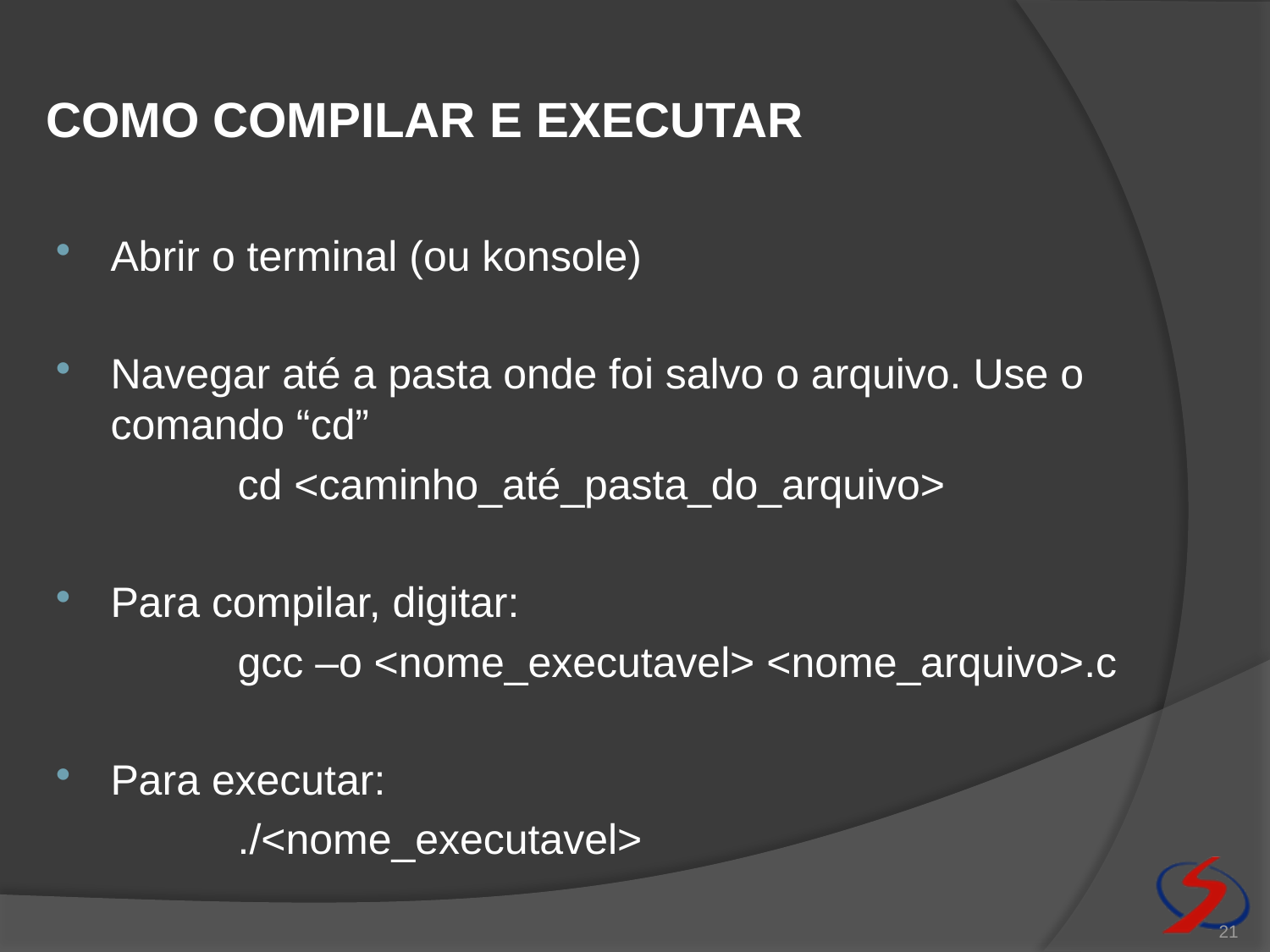

# Como compilar e executar
Abrir o terminal (ou konsole)

Navegar até a pasta onde foi salvo o arquivo. Use o comando “cd”
		cd <caminho_até_pasta_do_arquivo>

Para compilar, digitar:
		gcc –o <nome_executavel> <nome_arquivo>.c

Para executar:
		./<nome_executavel>
21